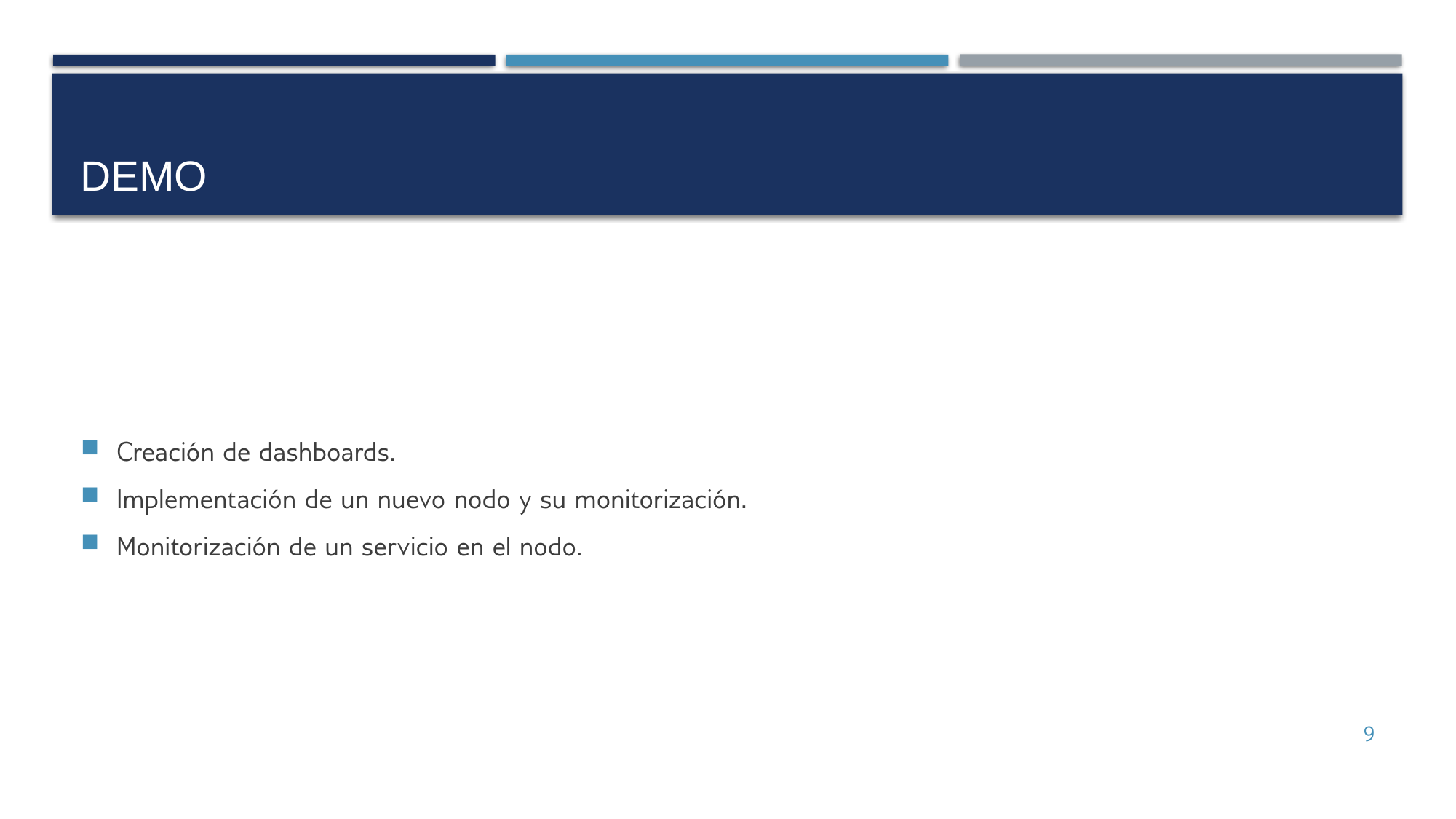

# DEMO
Creación de dashboards.
Implementación de un nuevo nodo y su monitorización.
Monitorización de un servicio en el nodo.
9